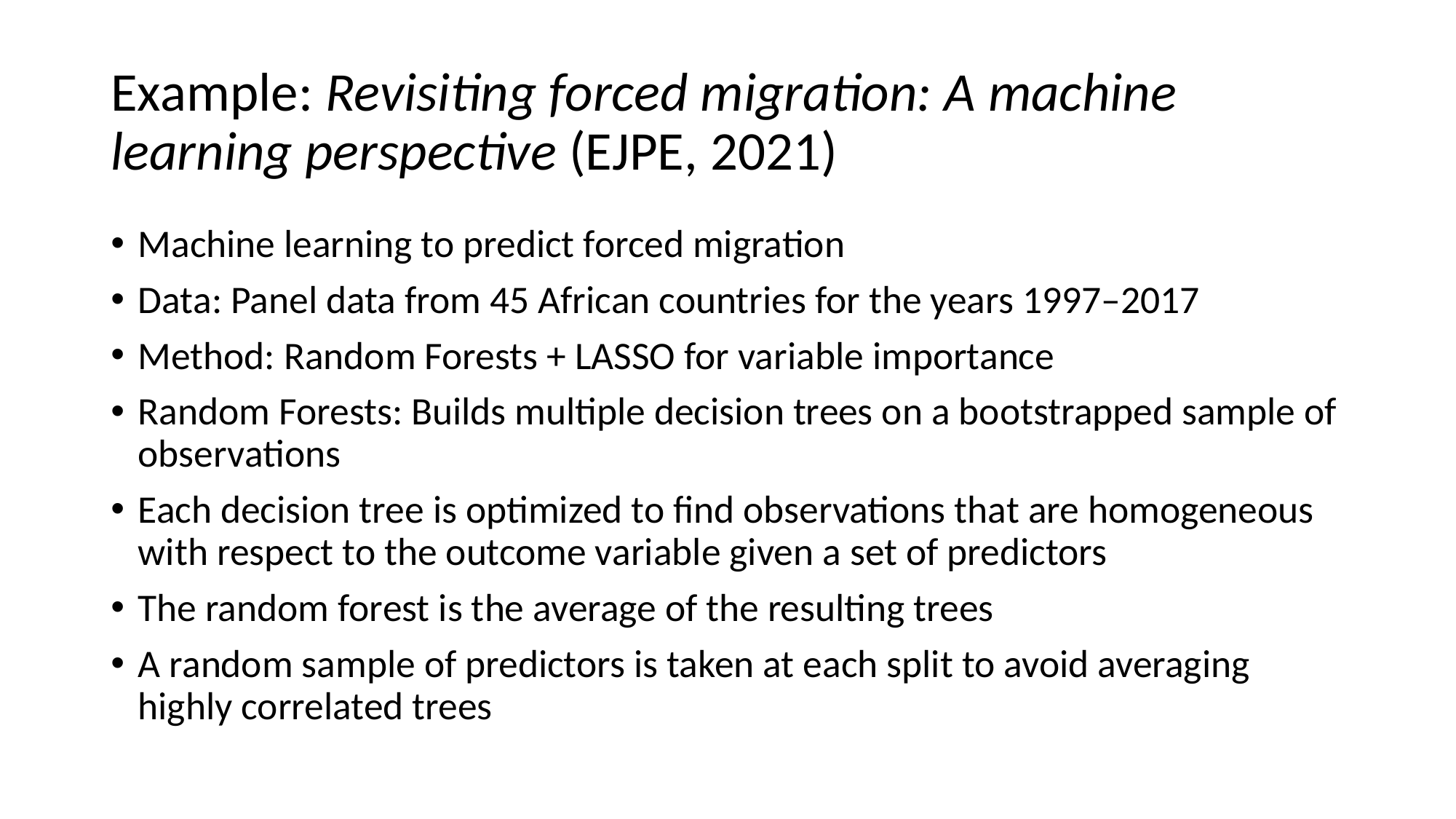

# Example: Revisiting forced migration: A machine learning perspective (EJPE, 2021)
Machine learning to predict forced migration
Data: Panel data from 45 African countries for the years 1997–2017
Method: Random Forests + LASSO for variable importance
Random Forests: Builds multiple decision trees on a bootstrapped sample of observations
Each decision tree is optimized to find observations that are homogeneous with respect to the outcome variable given a set of predictors
The random forest is the average of the resulting trees
A random sample of predictors is taken at each split to avoid averaging highly correlated trees